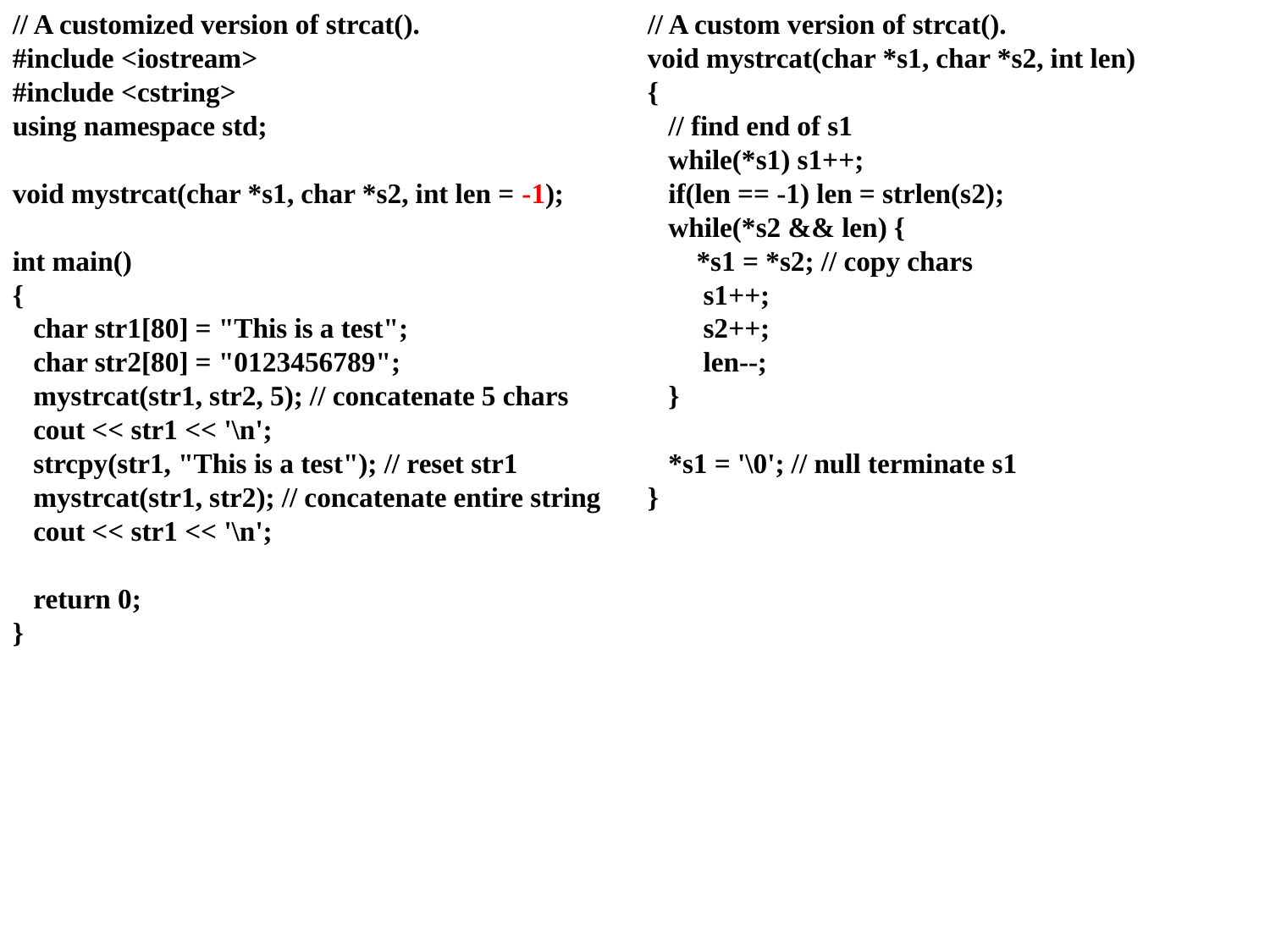

// A customized version of strcat().
#include <iostream>
#include <cstring>
using namespace std;

void mystrcat(char *s1, char *s2, int len = -1);

int main()
{
   char str1[80] = "This is a test";
   char str2[80] = "0123456789";
   mystrcat(str1, str2, 5); // concatenate 5 chars
   cout << str1 << '\n';
   strcpy(str1, "This is a test"); // reset str1
   mystrcat(str1, str2); // concatenate entire string
   cout << str1 << '\n';

   return 0;
}

// A custom version of strcat().
void mystrcat(char *s1, char *s2, int len)
{
   // find end of s1
   while(*s1) s1++;
   if(len == -1) len = strlen(s2);
   while(*s2 && len) {
       *s1 = *s2; // copy chars
        s1++;
        s2++;
        len--;
   }

   *s1 = '\0'; // null terminate s1
}